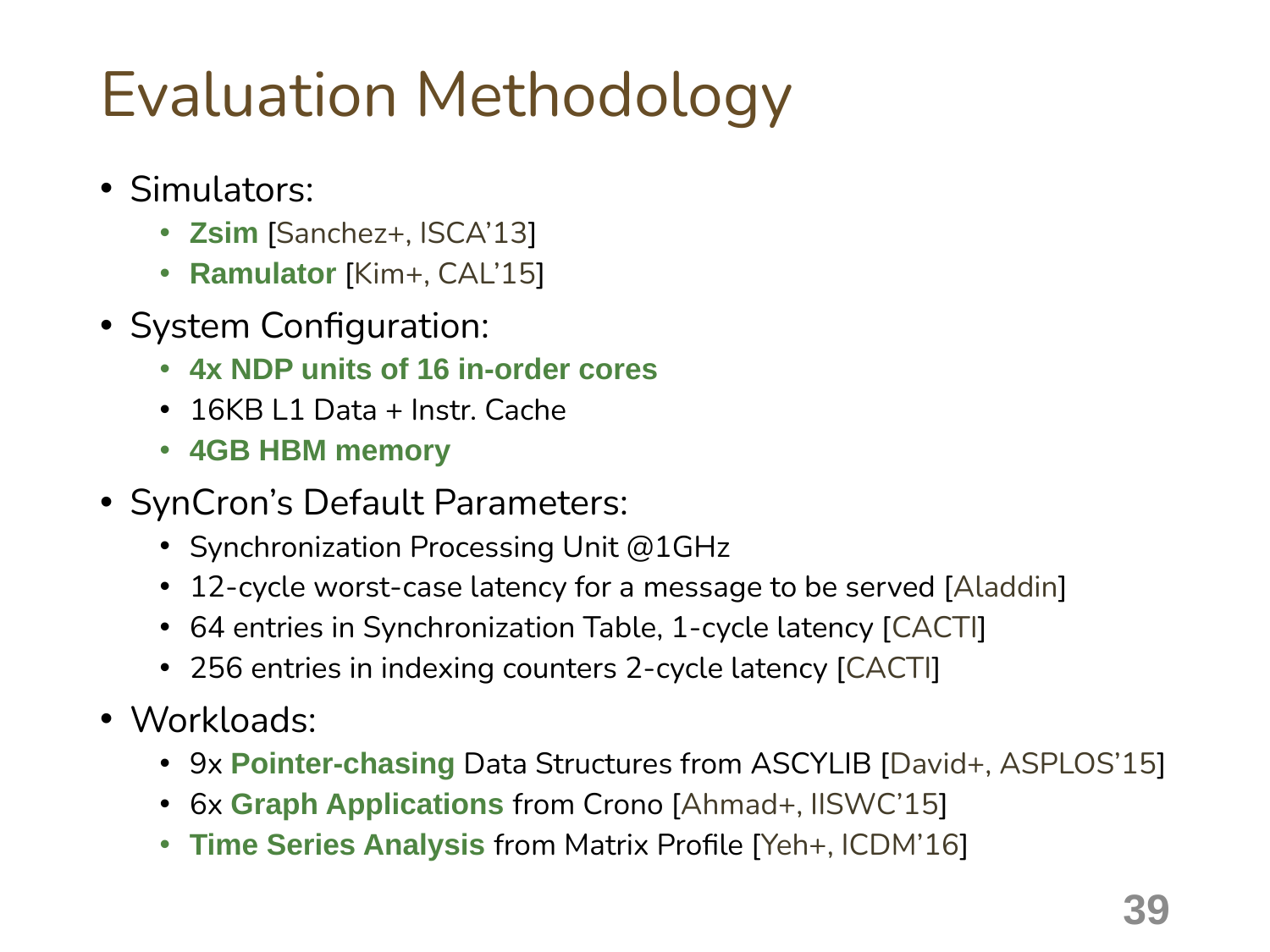

Evaluation Methodology
Simulators:
Zsim [Sanchez+, ISCA’13]
Ramulator [Kim+, CAL’15]
System Configuration:
4x NDP units of 16 in-order cores
16KB L1 Data + Instr. Cache
4GB HBM memory
SynCron’s Default Parameters:
Synchronization Processing Unit @1GHz
12-cycle worst-case latency for a message to be served [Aladdin]
64 entries in Synchronization Table, 1-cycle latency [CACTI]
256 entries in indexing counters 2-cycle latency [CACTI]
Workloads:
9x Pointer-chasing Data Structures from ASCYLIB [David+, ASPLOS’15]
6x Graph Applications from Crono [Ahmad+, IISWC’15]
Time Series Analysis from Matrix Profile [Yeh+, ICDM’16]
39